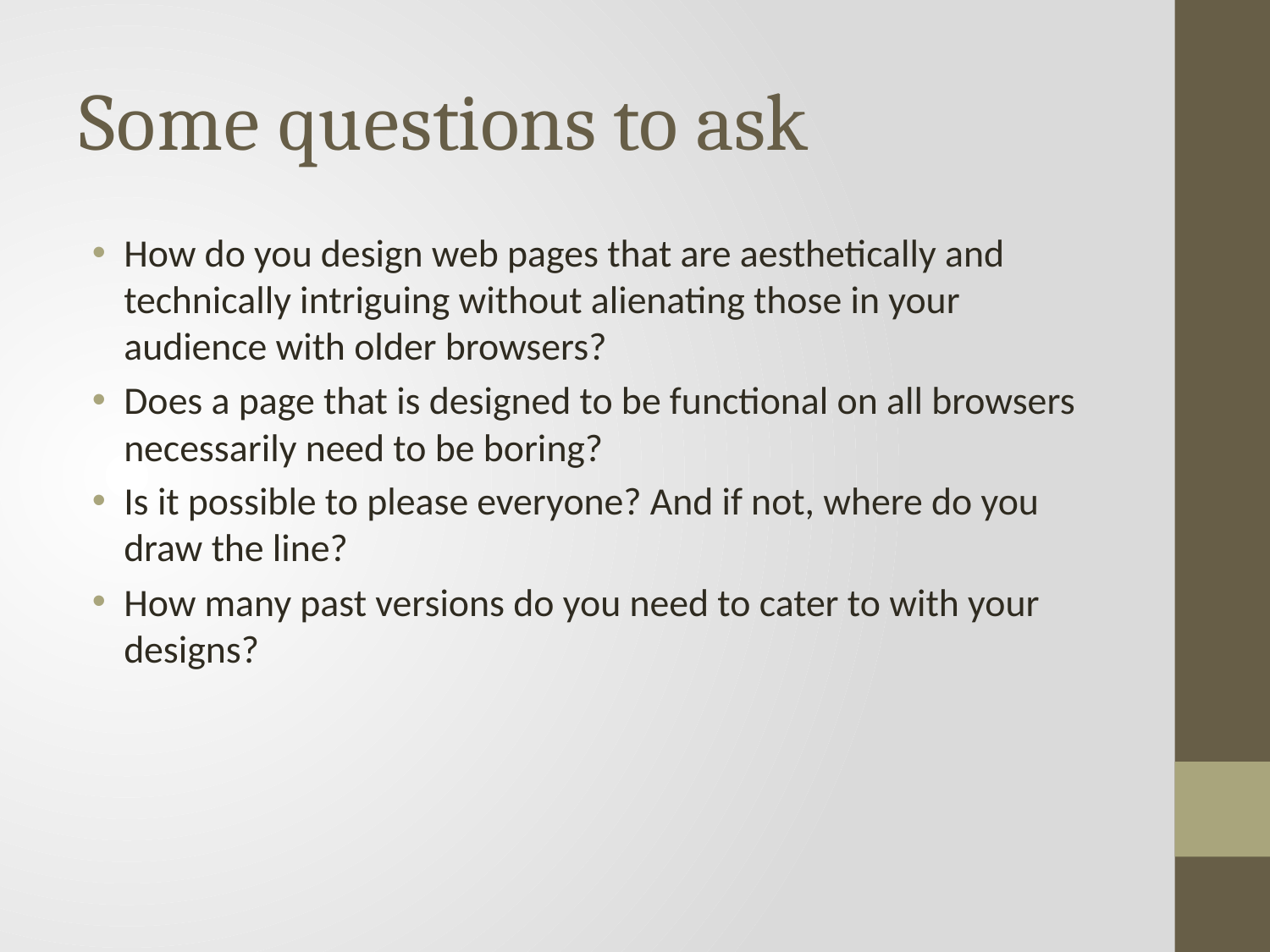

# Some questions to ask
How do you design web pages that are aesthetically and technically intriguing without alienating those in your audience with older browsers?
Does a page that is designed to be functional on all browsers necessarily need to be boring?
Is it possible to please everyone? And if not, where do you draw the line?
How many past versions do you need to cater to with your designs?